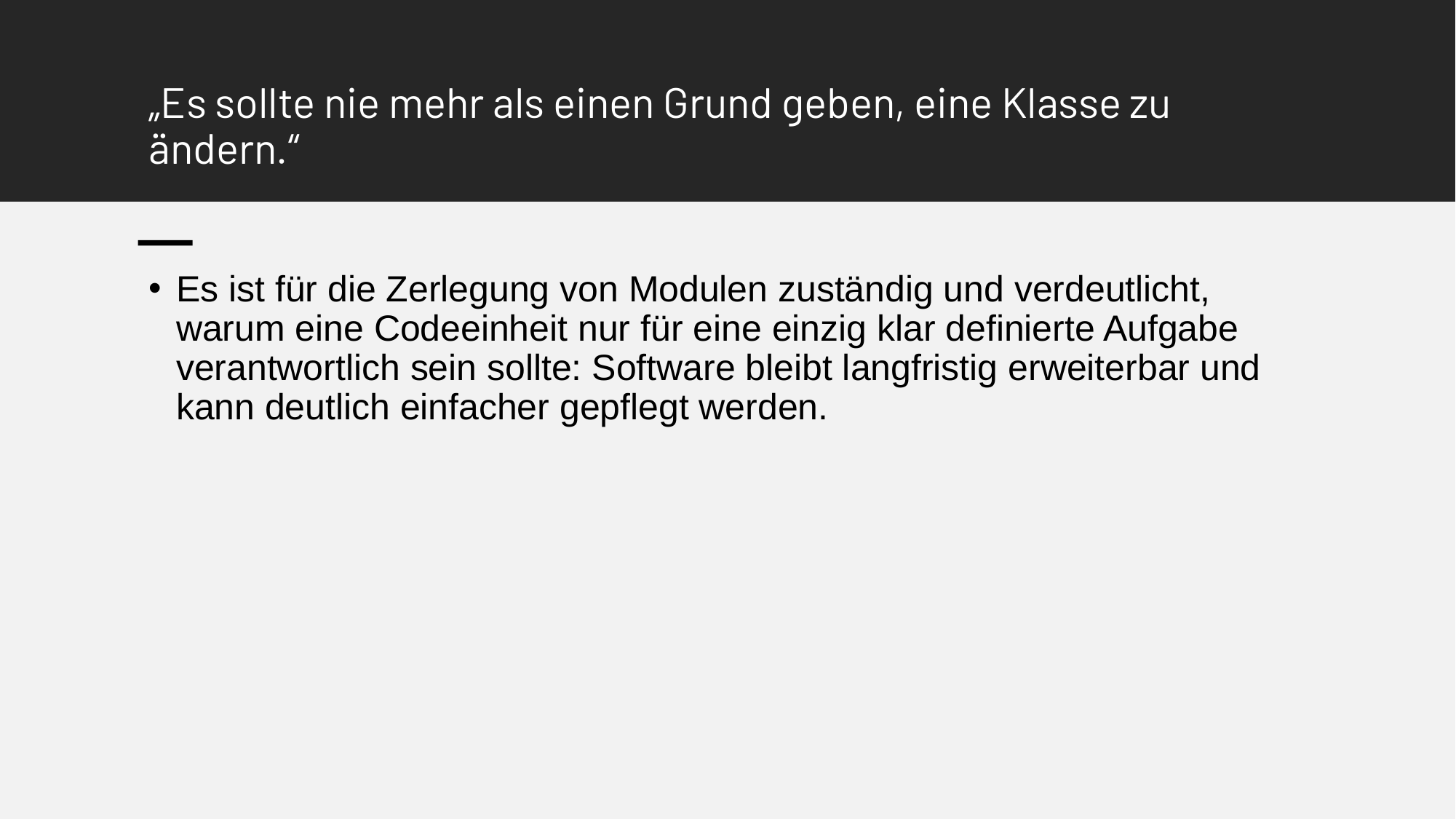

# „Es sollte nie mehr als einen Grund geben, eine Klasse zu ändern.“

Es ist für die Zerlegung von Modulen zuständig und verdeutlicht, warum eine Codeeinheit nur für eine einzig klar definierte Aufgabe verantwortlich sein sollte: Software bleibt langfristig erweiterbar und kann deutlich einfacher gepflegt werden.